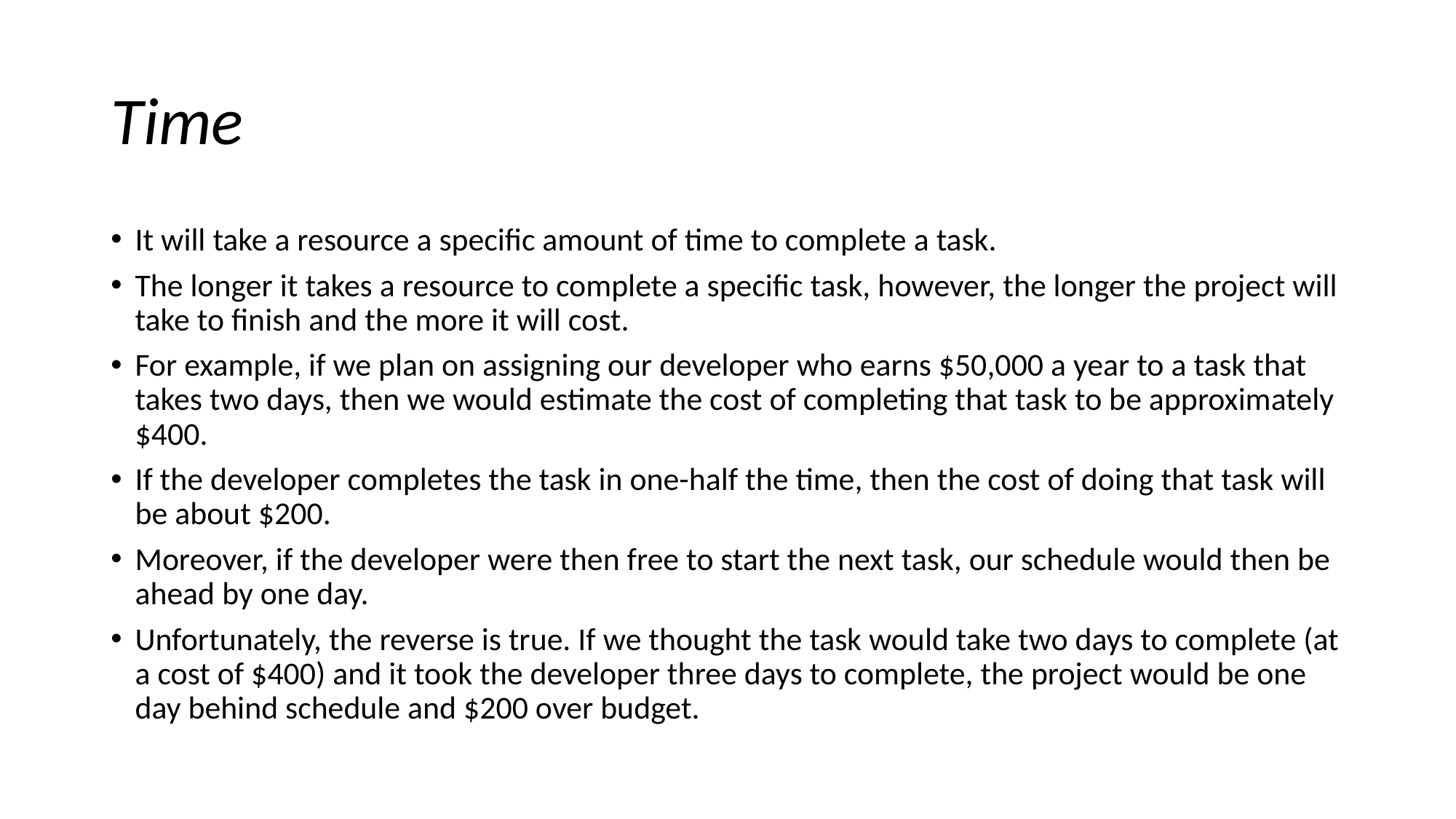

# Time
It will take a resource a specific amount of time to complete a task.
The longer it takes a resource to complete a specific task, however, the longer the project will take to finish and the more it will cost.
For example, if we plan on assigning our developer who earns $50,000 a year to a task that takes two days, then we would estimate the cost of completing that task to be approximately $400.
If the developer completes the task in one-half the time, then the cost of doing that task will be about $200.
Moreover, if the developer were then free to start the next task, our schedule would then be ahead by one day.
Unfortunately, the reverse is true. If we thought the task would take two days to complete (at a cost of $400) and it took the developer three days to complete, the project would be one day behind schedule and $200 over budget.